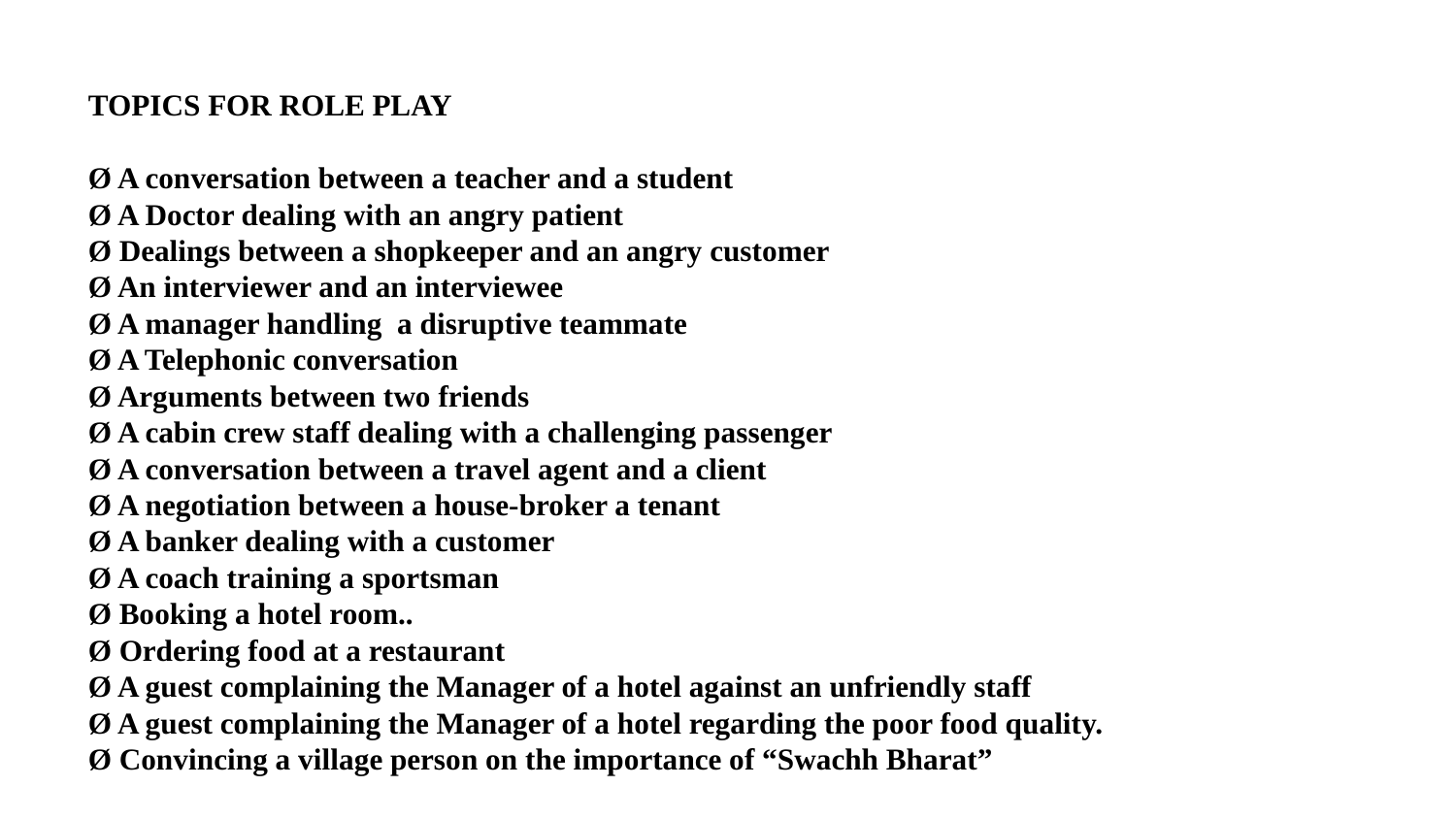

TOPICS FOR ROLE PLAY Ø A conversation between a teacher and a studentØ A Doctor dealing with an angry patientØ Dealings between a shopkeeper and an angry customerØ An interviewer and an interviewee Ø A manager handling  a disruptive teammateØ A Telephonic conversationØ Arguments between two friendsØ A cabin crew staff dealing with a challenging passengerØ A conversation between a travel agent and a clientØ A negotiation between a house-broker a tenantØ A banker dealing with a customerØ A coach training a sportsmanØ Booking a hotel room..Ø Ordering food at a restaurantØ A guest complaining the Manager of a hotel against an unfriendly staffØ A guest complaining the Manager of a hotel regarding the poor food quality.Ø Convincing a village person on the importance of “Swachh Bharat”